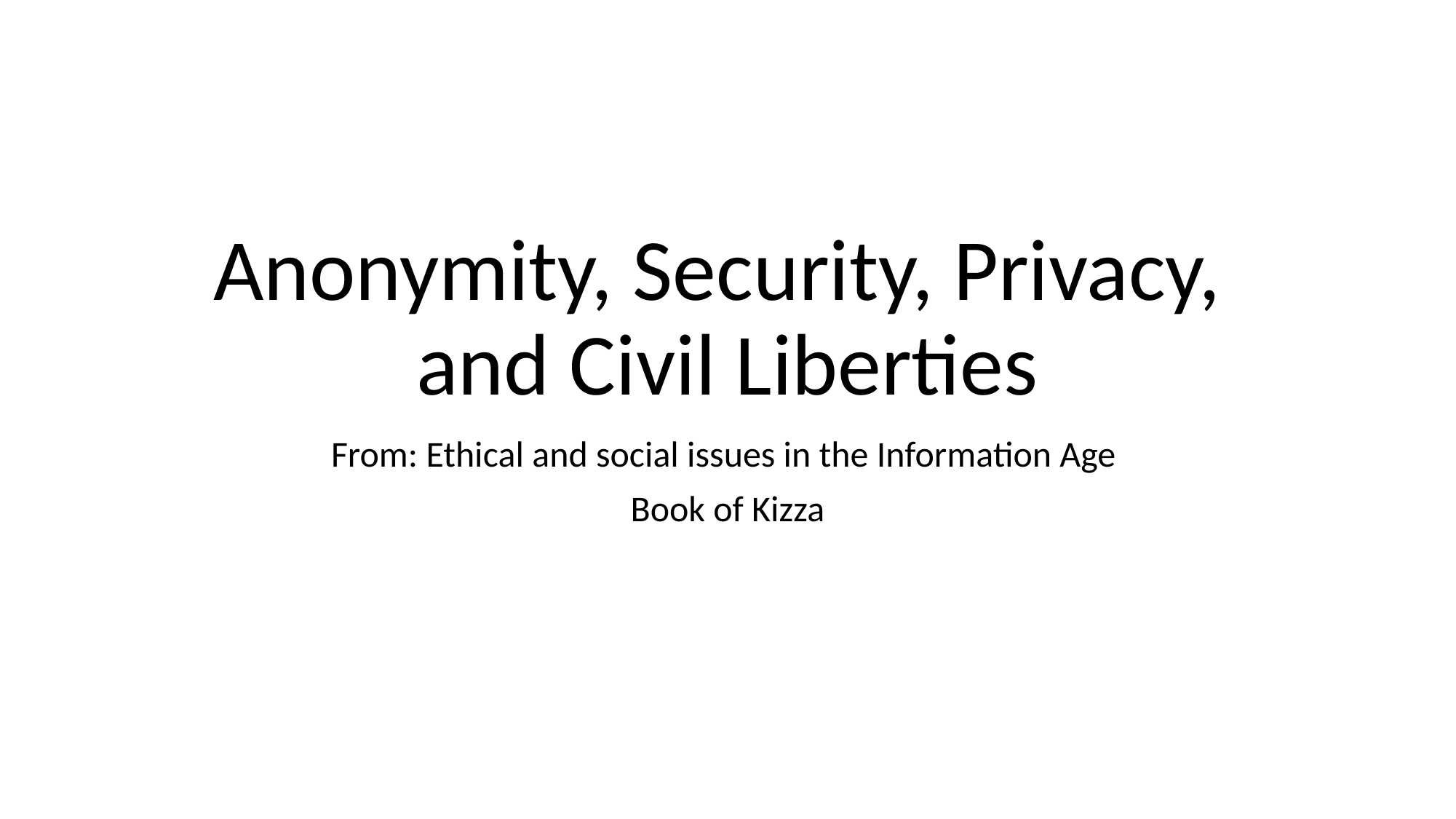

# Anonymity, Security, Privacy, and Civil Liberties
From: Ethical and social issues in the Information Age
Book of Kizza